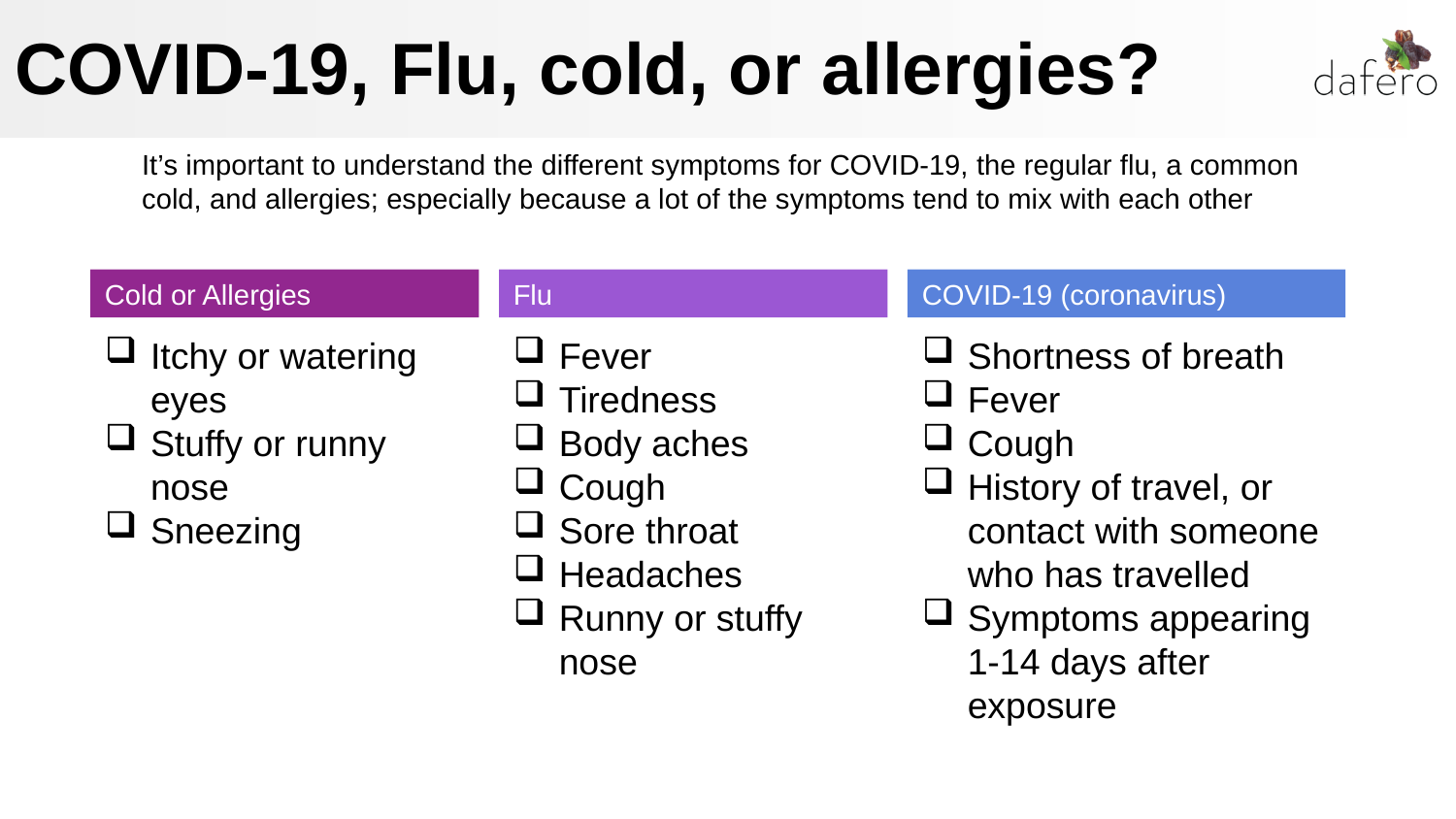

# COVID-19, Flu, cold, or allergies?
It’s important to understand the different symptoms for COVID-19, the regular flu, a common cold, and allergies; especially because a lot of the symptoms tend to mix with each other
Flu
COVID-19 (coronavirus)
Cold or Allergies
Fever
Tiredness
Body aches
Cough
Sore throat
Headaches
Runny or stuffy nose
Shortness of breath
Fever
Cough
History of travel, or contact with someone who has travelled
Symptoms appearing 1-14 days after exposure
Itchy or watering eyes
Stuffy or runny nose
Sneezing